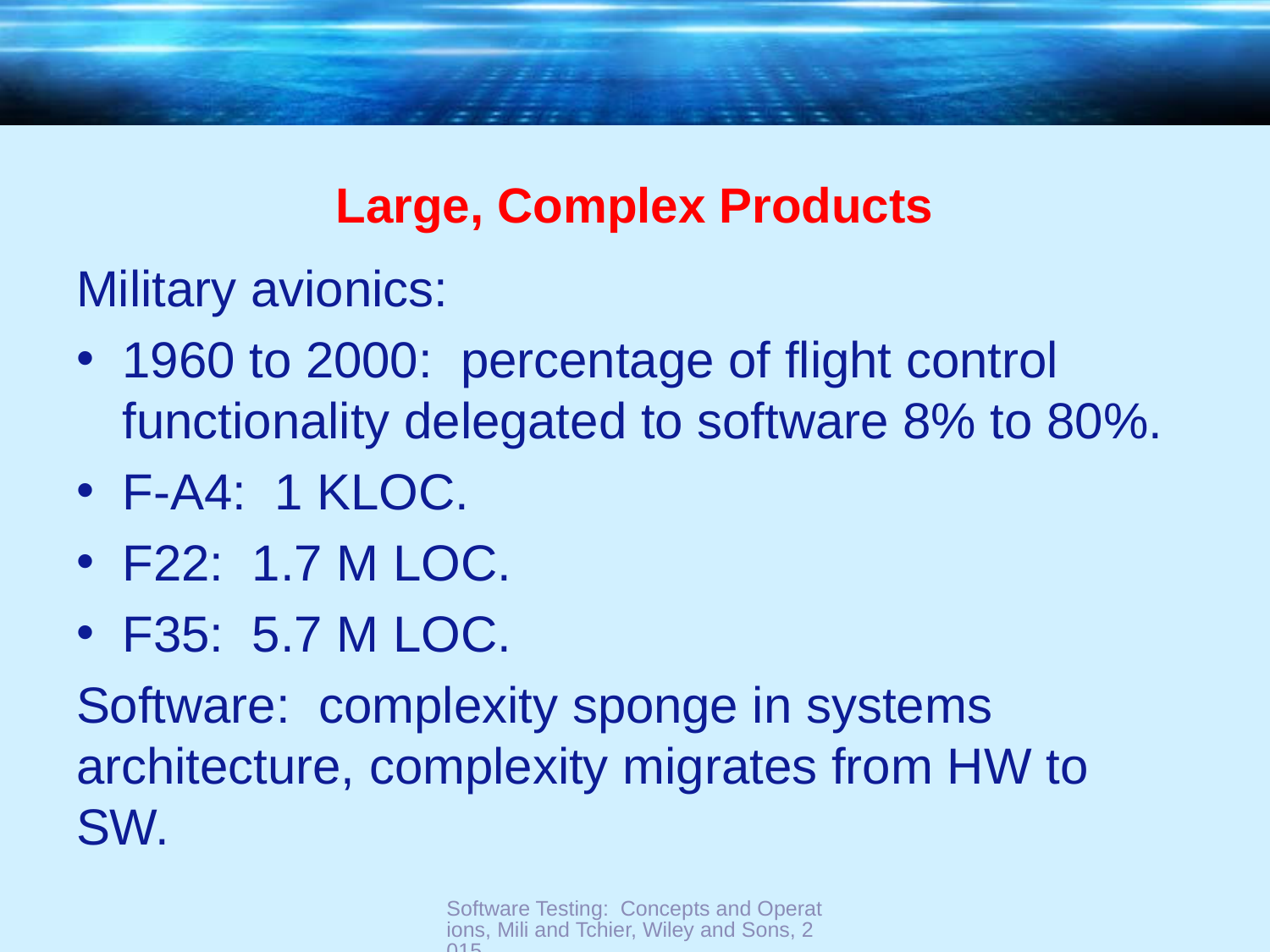

# Large, Complex Products
Military avionics:
1960 to 2000:  percentage of flight control functionality delegated to software 8% to 80%.
F-A4:  1 KLOC.
F22:  1.7 M LOC.
F35:  5.7 M LOC.
Software:  complexity sponge in systems architecture, complexity migrates from HW to SW.

Software Testing:  Concepts and Operations, Mili and Tchier, Wiley and Sons, 2015